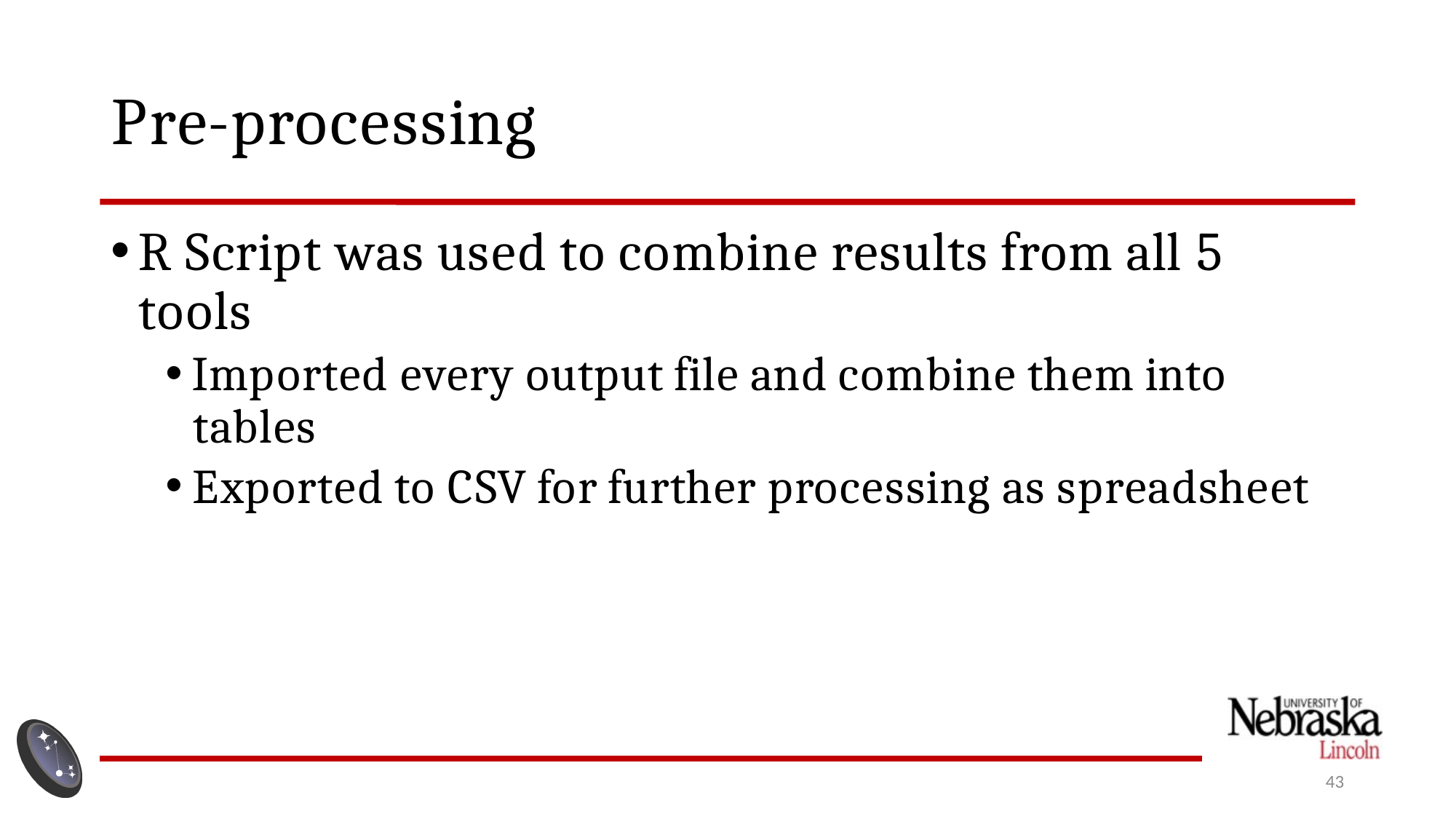

# Pre-processing
R Script was used to combine results from all 5 tools
Imported every output file and combine them into tables
Exported to CSV for further processing as spreadsheet
43